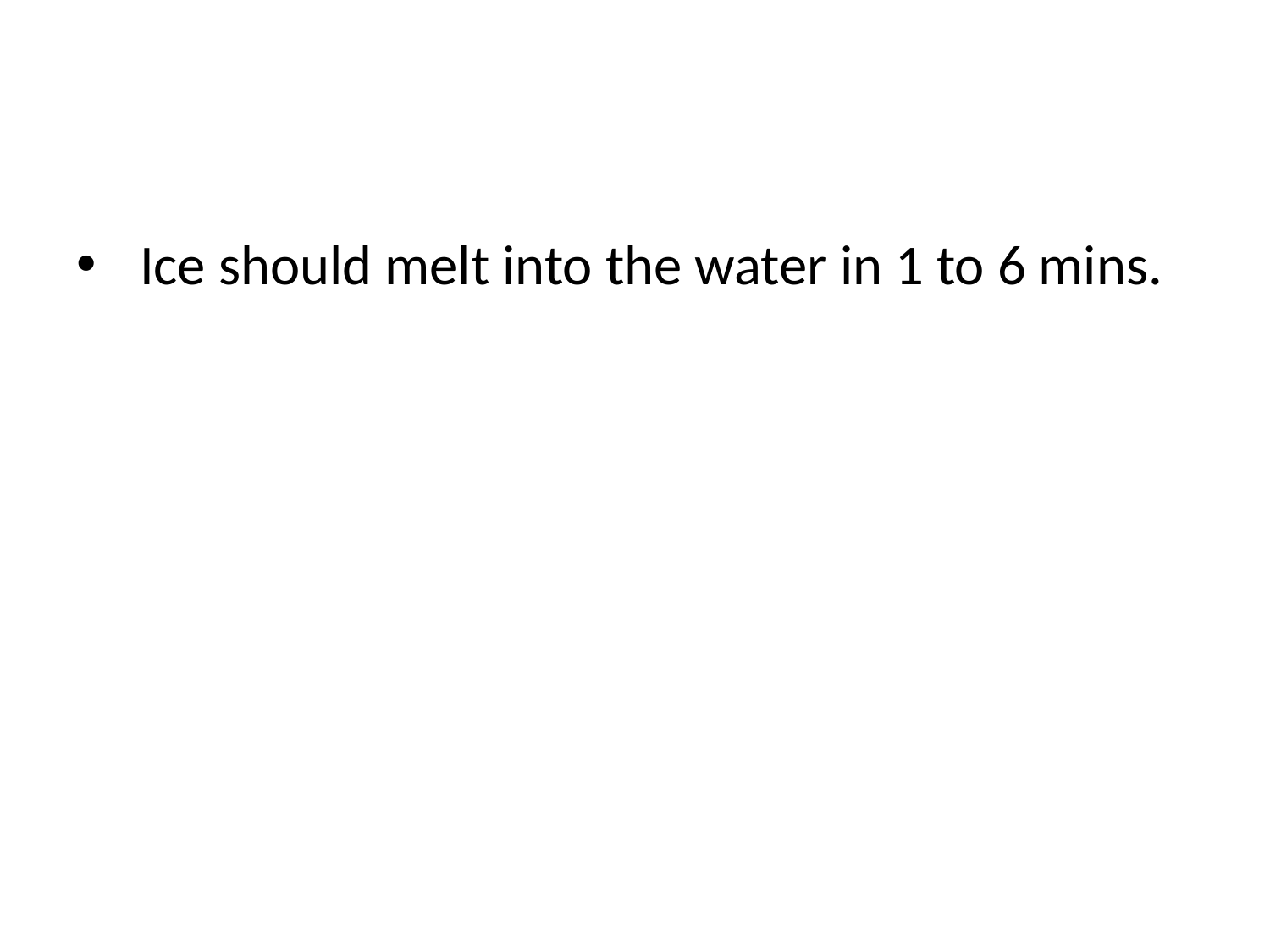

Ice should melt into the water in 1 to 6 mins.